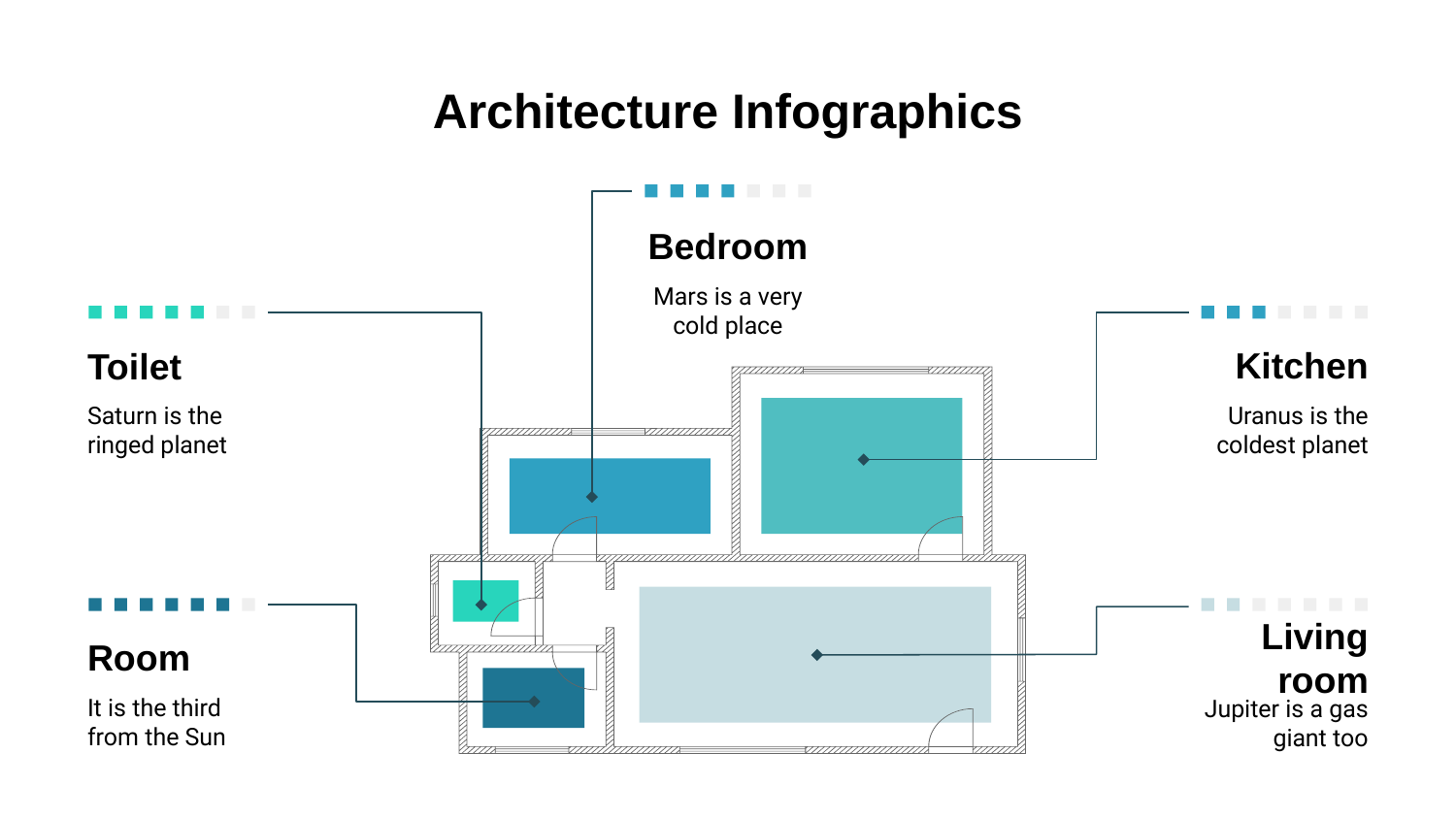

# Architecture Infographics

Bedroom
Mars is a very cold place

Kitchen
Toilet

Saturn is the ringed planet
Uranus is the coldest planet

Room
Living room

It is the third from the Sun
Jupiter is a gas giant too